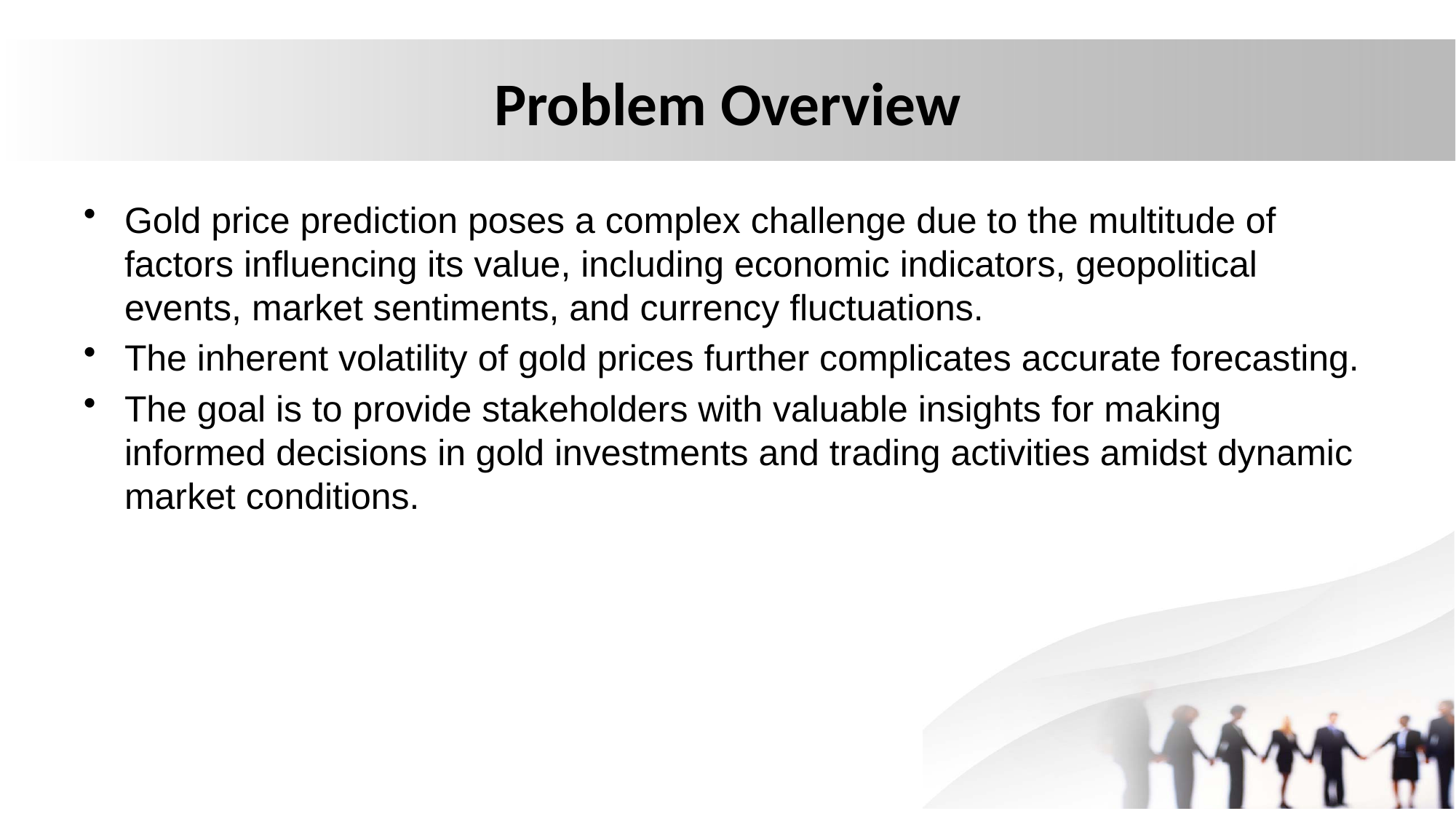

# Problem Overview
Gold price prediction poses a complex challenge due to the multitude of factors influencing its value, including economic indicators, geopolitical events, market sentiments, and currency fluctuations.
The inherent volatility of gold prices further complicates accurate forecasting.
The goal is to provide stakeholders with valuable insights for making informed decisions in gold investments and trading activities amidst dynamic market conditions.